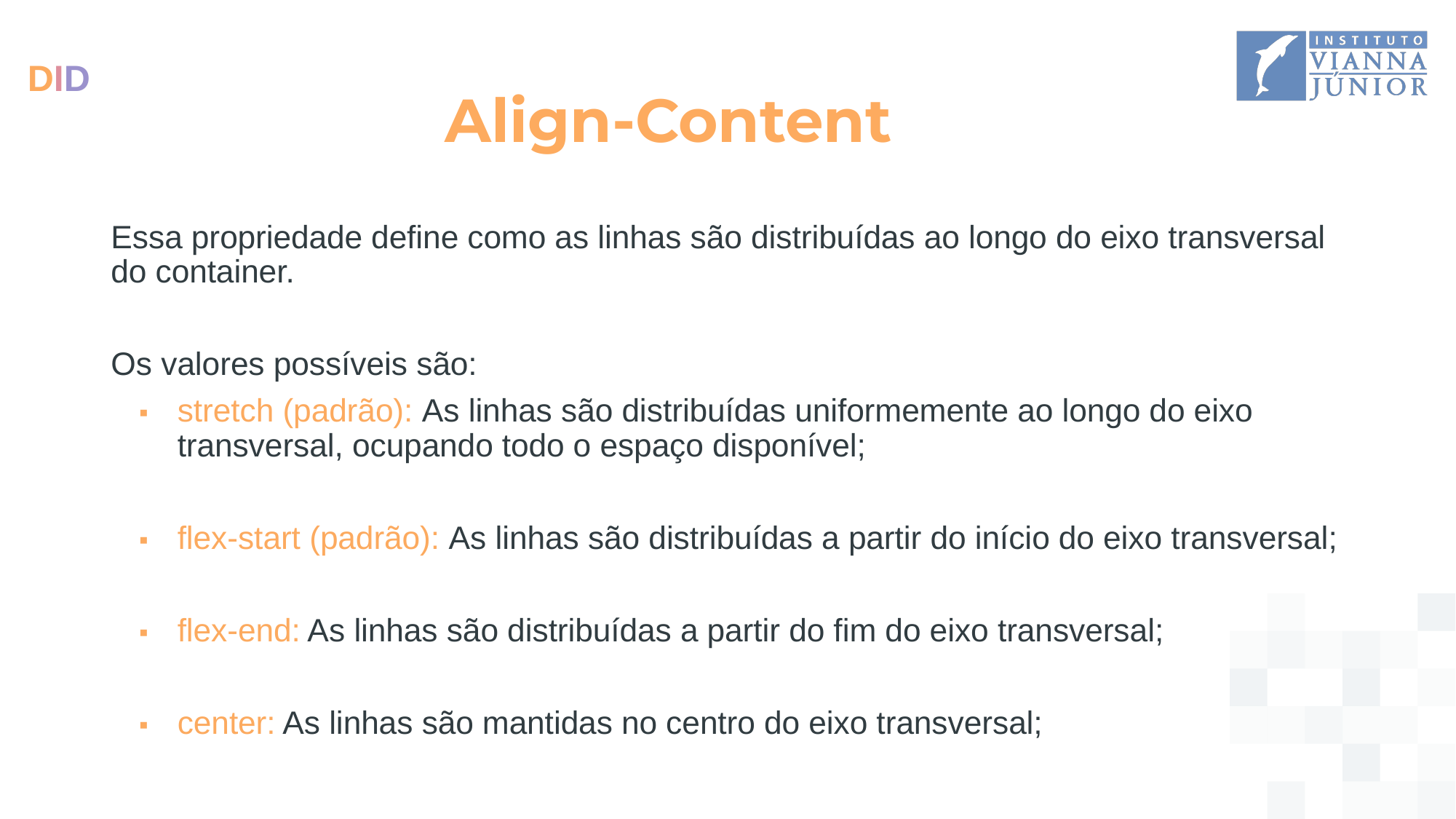

# Align-Content
Essa propriedade define como as linhas são distribuídas ao longo do eixo transversal do container.

Os valores possíveis são:
stretch (padrão): As linhas são distribuídas uniformemente ao longo do eixo transversal, ocupando todo o espaço disponível;

flex-start (padrão): As linhas são distribuídas a partir do início do eixo transversal;

flex-end: As linhas são distribuídas a partir do fim do eixo transversal;

center: As linhas são mantidas no centro do eixo transversal;